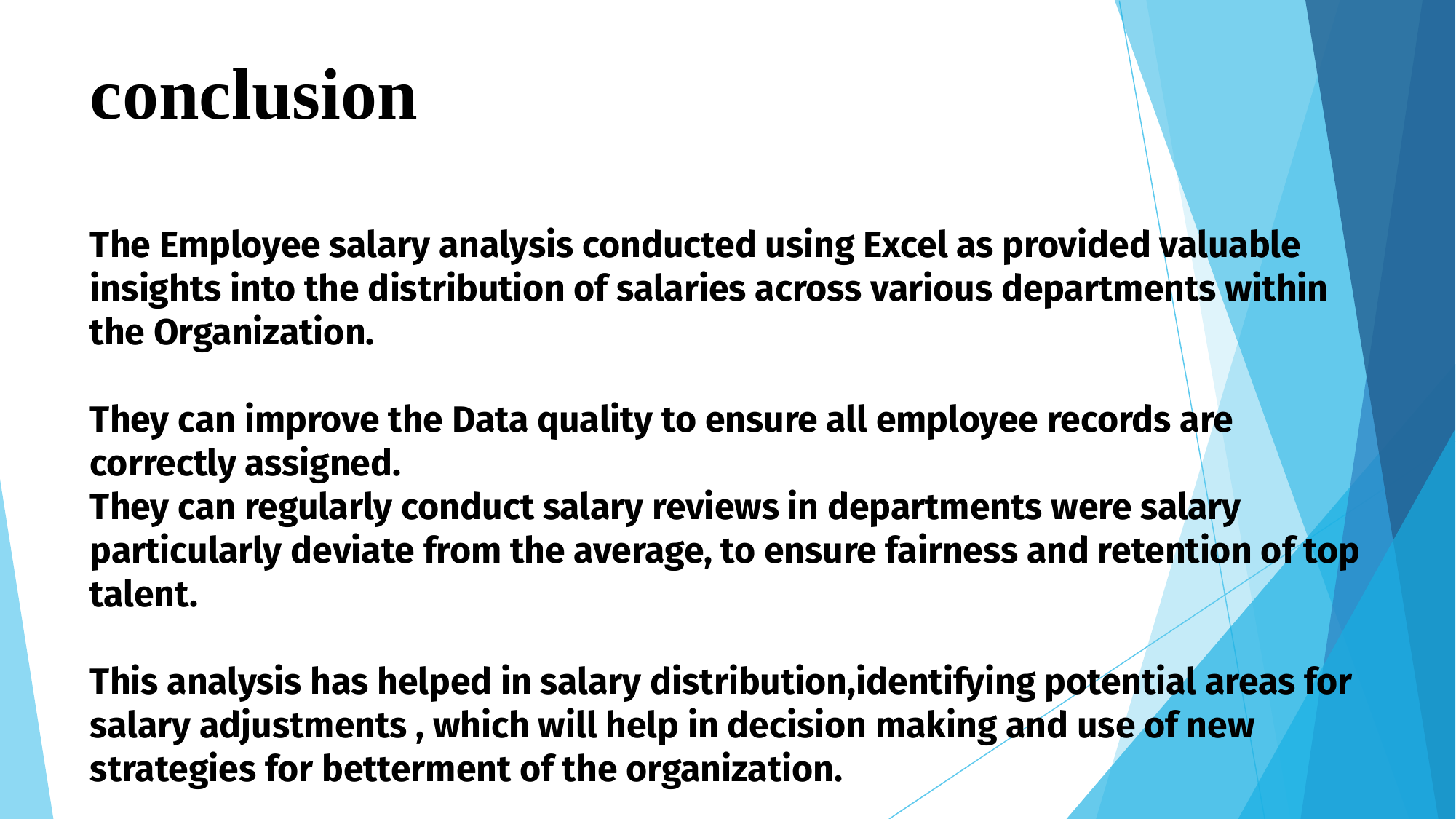

# conclusion The Employee salary analysis conducted using Excel as provided valuable insights into the distribution of salaries across various departments within the Organization. They can improve the Data quality to ensure all employee records are correctly assigned. They can regularly conduct salary reviews in departments were salary particularly deviate from the average, to ensure fairness and retention of top talent. This analysis has helped in salary distribution,identifying potential areas for salary adjustments , which will help in decision making and use of new strategies for betterment of the organization.